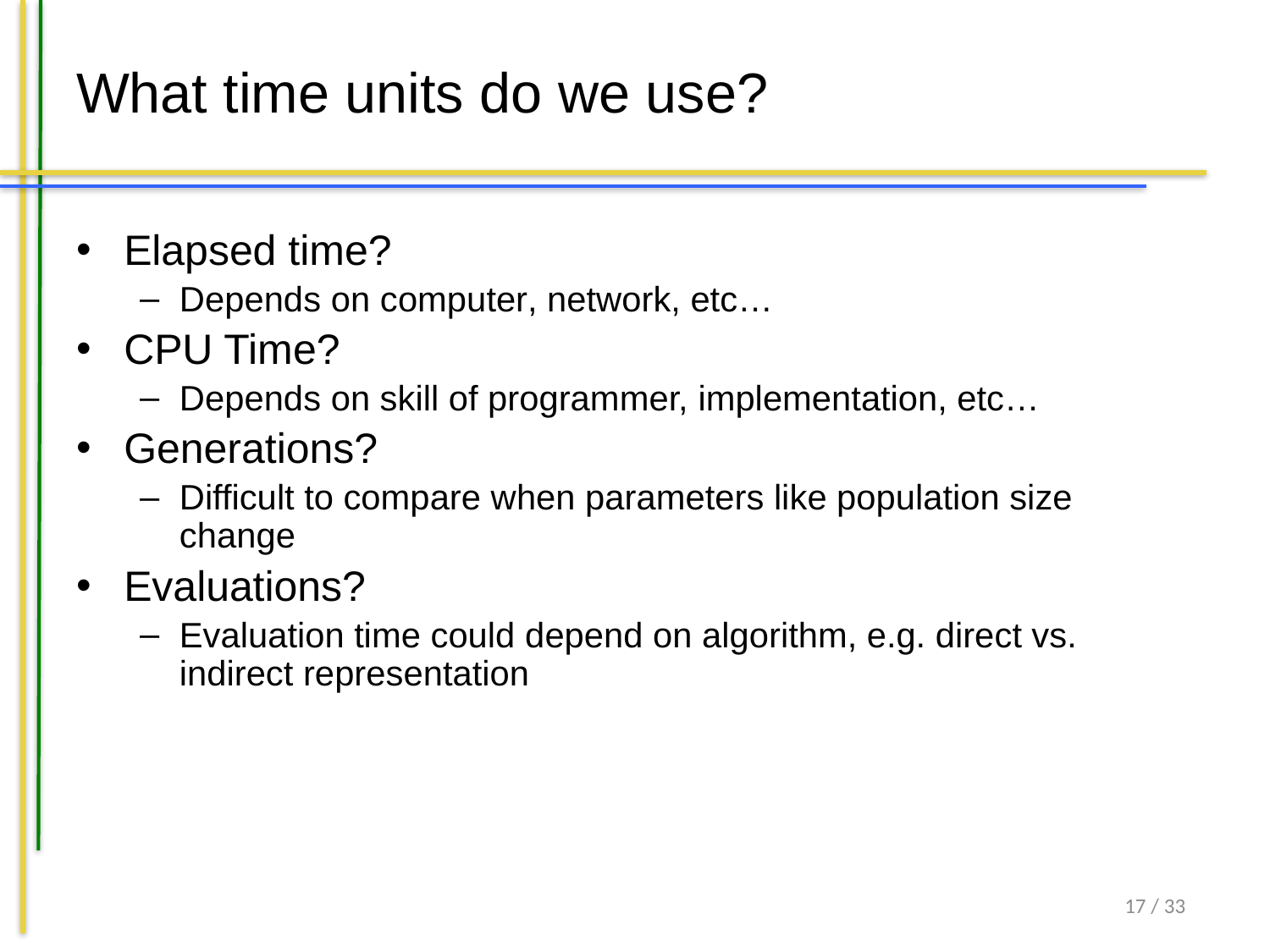

# What time units do we use?
Elapsed time?
Depends on computer, network, etc…
CPU Time?
Depends on skill of programmer, implementation, etc…
Generations?
Difficult to compare when parameters like population size change
Evaluations?
Evaluation time could depend on algorithm, e.g. direct vs. indirect representation
17 / 33